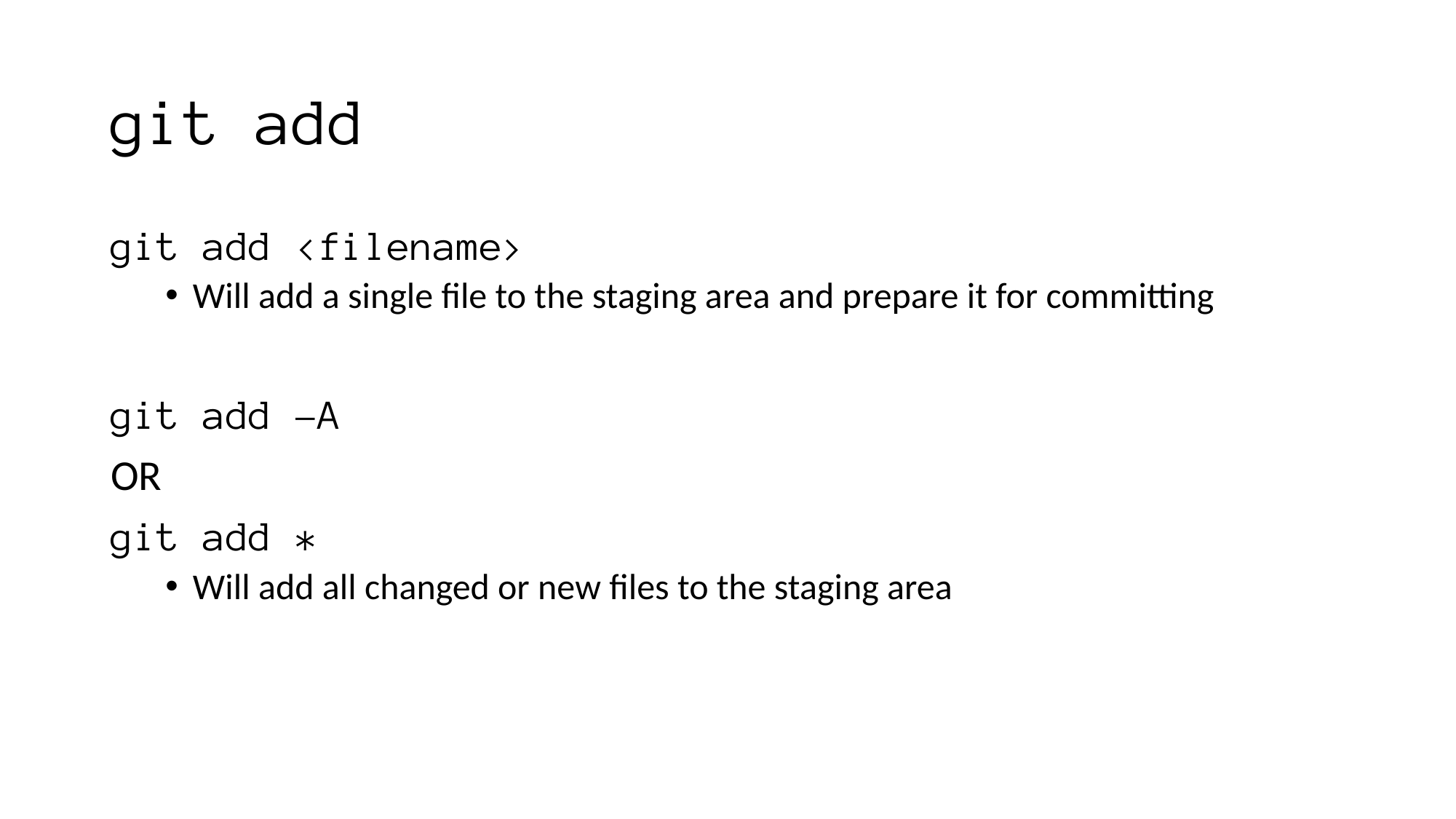

# git add
git add <filename>
Will add a single file to the staging area and prepare it for committing

git add –A
OR
git add *
Will add all changed or new files to the staging area